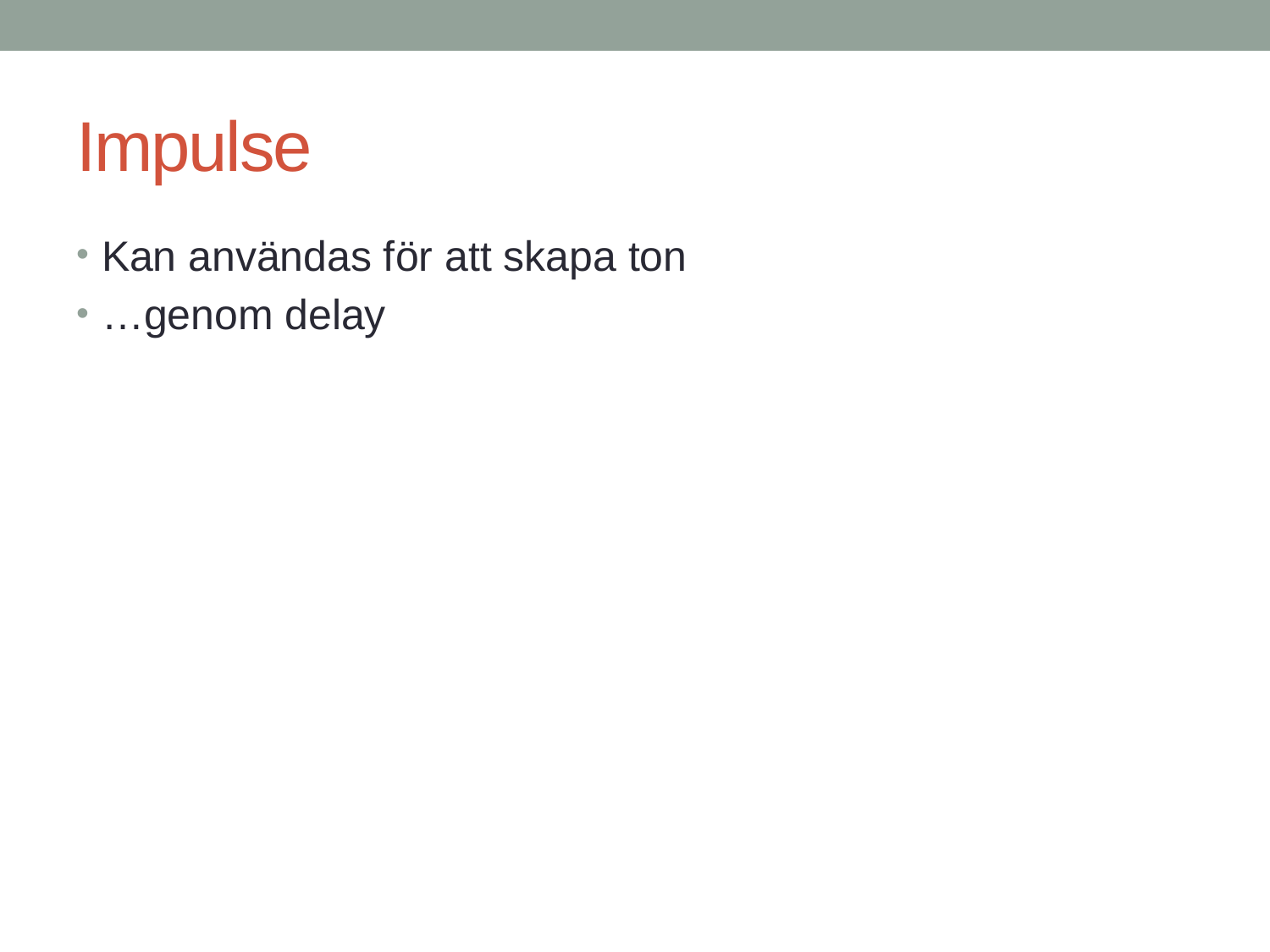

# Impulse
Kan användas för att skapa ton
…genom delay